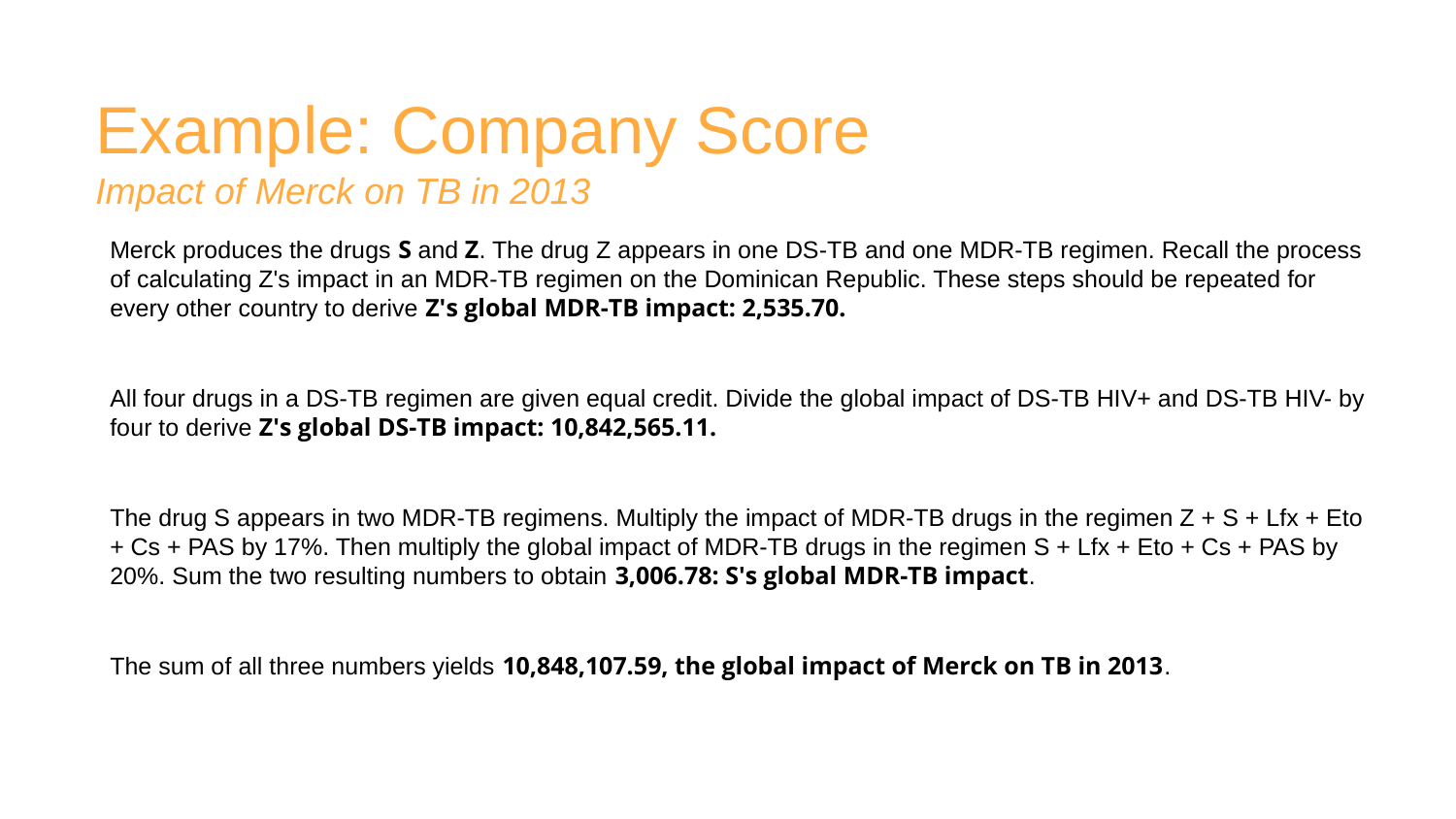

# Example: Company Score
Impact of Merck on TB in 2013
Merck produces the drugs S and Z. The drug Z appears in one DS-TB and one MDR-TB regimen. Recall the process of calculating Z's impact in an MDR-TB regimen on the Dominican Republic. These steps should be repeated for every other country to derive Z's global MDR-TB impact: 2,535.70.

All four drugs in a DS-TB regimen are given equal credit. Divide the global impact of DS-TB HIV+ and DS-TB HIV- by four to derive Z's global DS-TB impact: 10,842,565.11.

The drug S appears in two MDR-TB regimens. Multiply the impact of MDR-TB drugs in the regimen Z + S + Lfx + Eto + Cs + PAS by 17%. Then multiply the global impact of MDR-TB drugs in the regimen S + Lfx + Eto + Cs + PAS by 20%. Sum the two resulting numbers to obtain 3,006.78: S's global MDR-TB impact.

The sum of all three numbers yields 10,848,107.59, the global impact of Merck on TB in 2013.